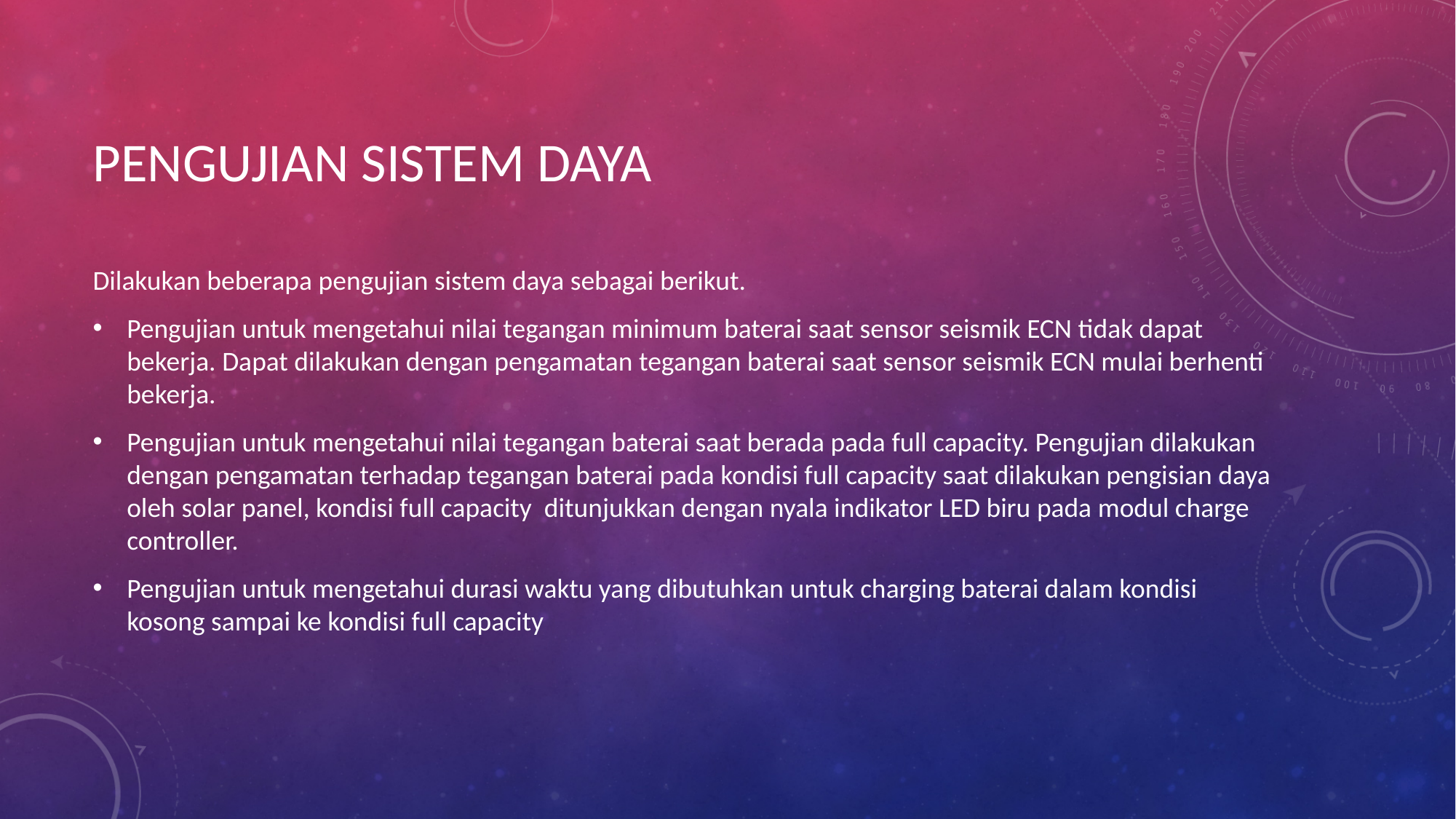

# Pengujian Sistem Daya
Dilakukan beberapa pengujian sistem daya sebagai berikut.
Pengujian untuk mengetahui nilai tegangan minimum baterai saat sensor seismik ECN tidak dapat bekerja. Dapat dilakukan dengan pengamatan tegangan baterai saat sensor seismik ECN mulai berhenti bekerja.
Pengujian untuk mengetahui nilai tegangan baterai saat berada pada full capacity. Pengujian dilakukan dengan pengamatan terhadap tegangan baterai pada kondisi full capacity saat dilakukan pengisian daya oleh solar panel, kondisi full capacity  ditunjukkan dengan nyala indikator LED biru pada modul charge controller.
Pengujian untuk mengetahui durasi waktu yang dibutuhkan untuk charging baterai dalam kondisi kosong sampai ke kondisi full capacity